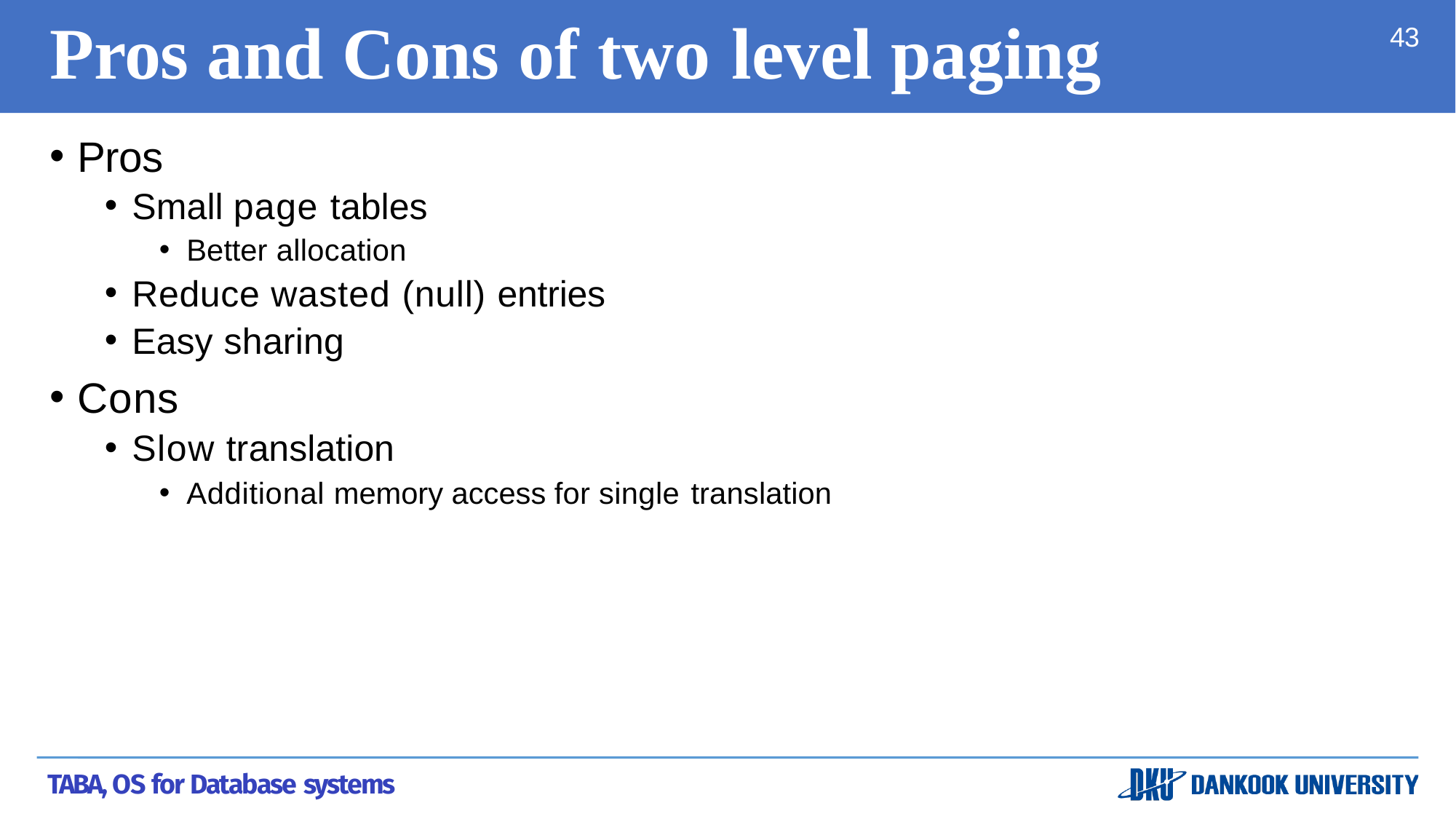

# Pros and Cons of two	level paging
43
Pros
Small page tables
Better allocation
Reduce wasted (null) entries
Easy sharing
Cons
Slow translation
Additional memory access for single translation
TABA, OS for Database systems